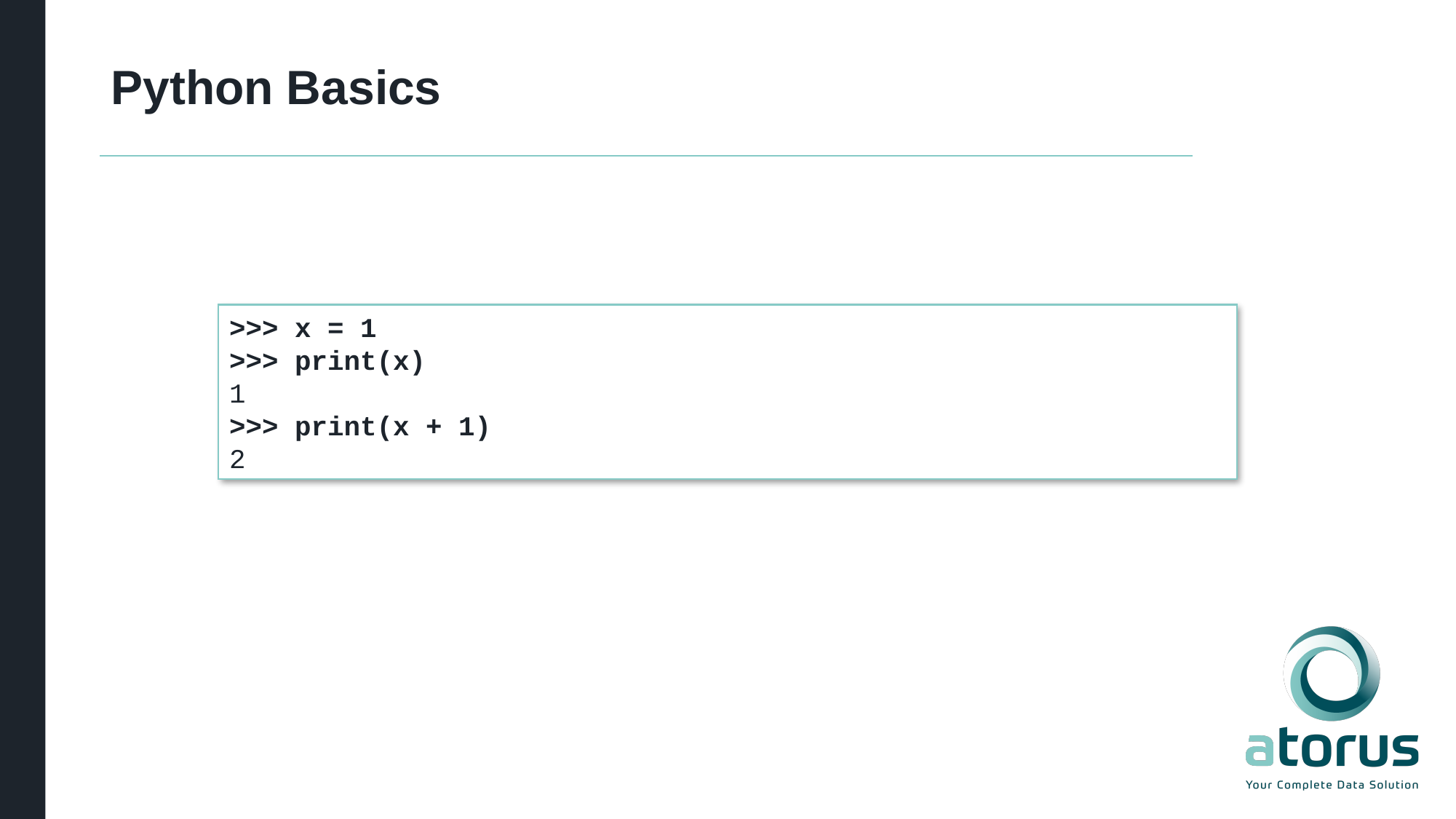

# Python Basics
>>> x = 1
>>> print(x)
1
>>> print(x + 1)
2